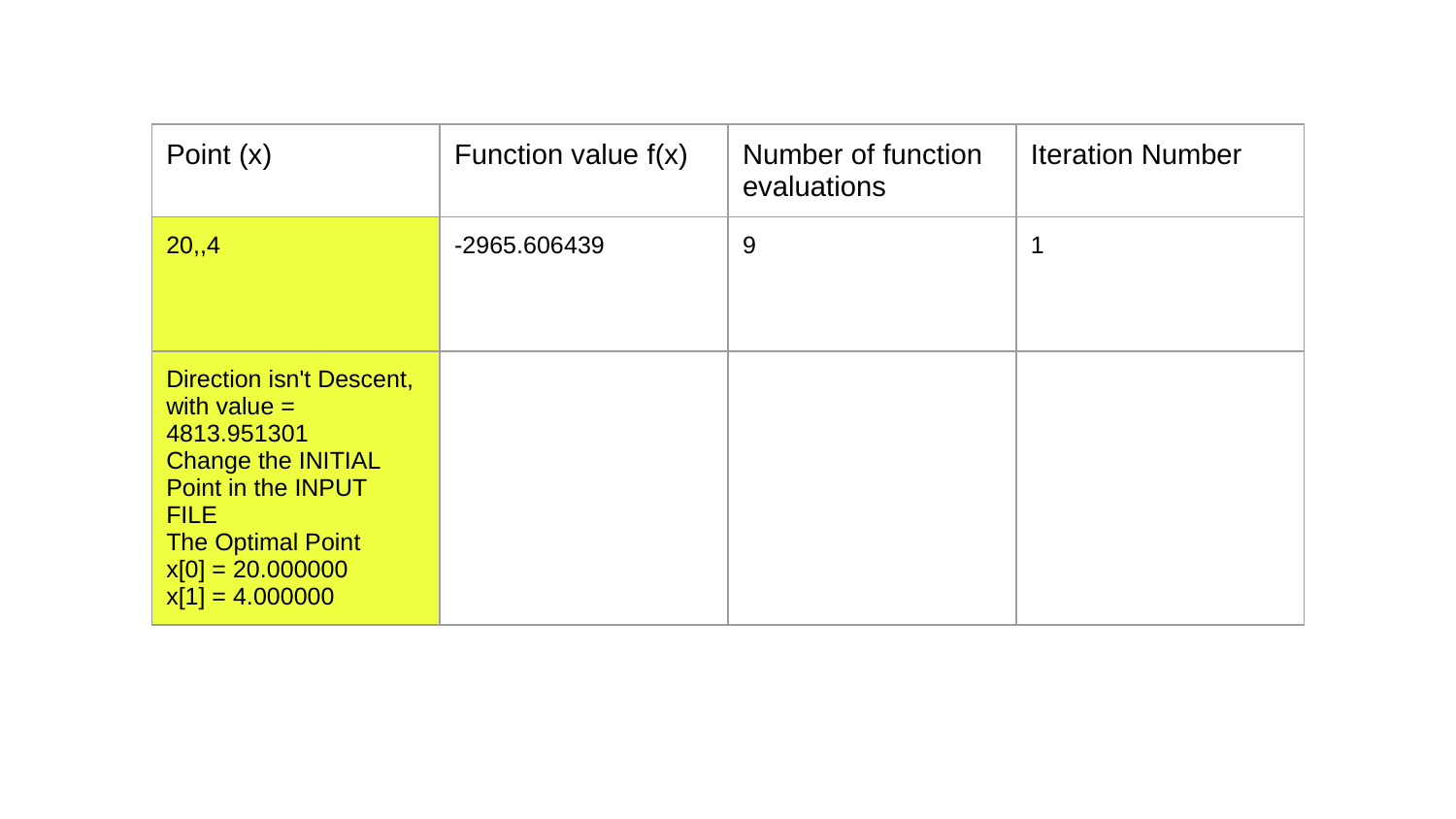

| Point (x) | Function value f(x) | Number of function evaluations | Iteration Number |
| --- | --- | --- | --- |
| 20,,4 | -2965.606439 | 9 | 1 |
| Direction isn't Descent, with value = 4813.951301 Change the INITIAL Point in the INPUT FILE The Optimal Point x[0] = 20.000000 x[1] = 4.000000 |  |  |  |